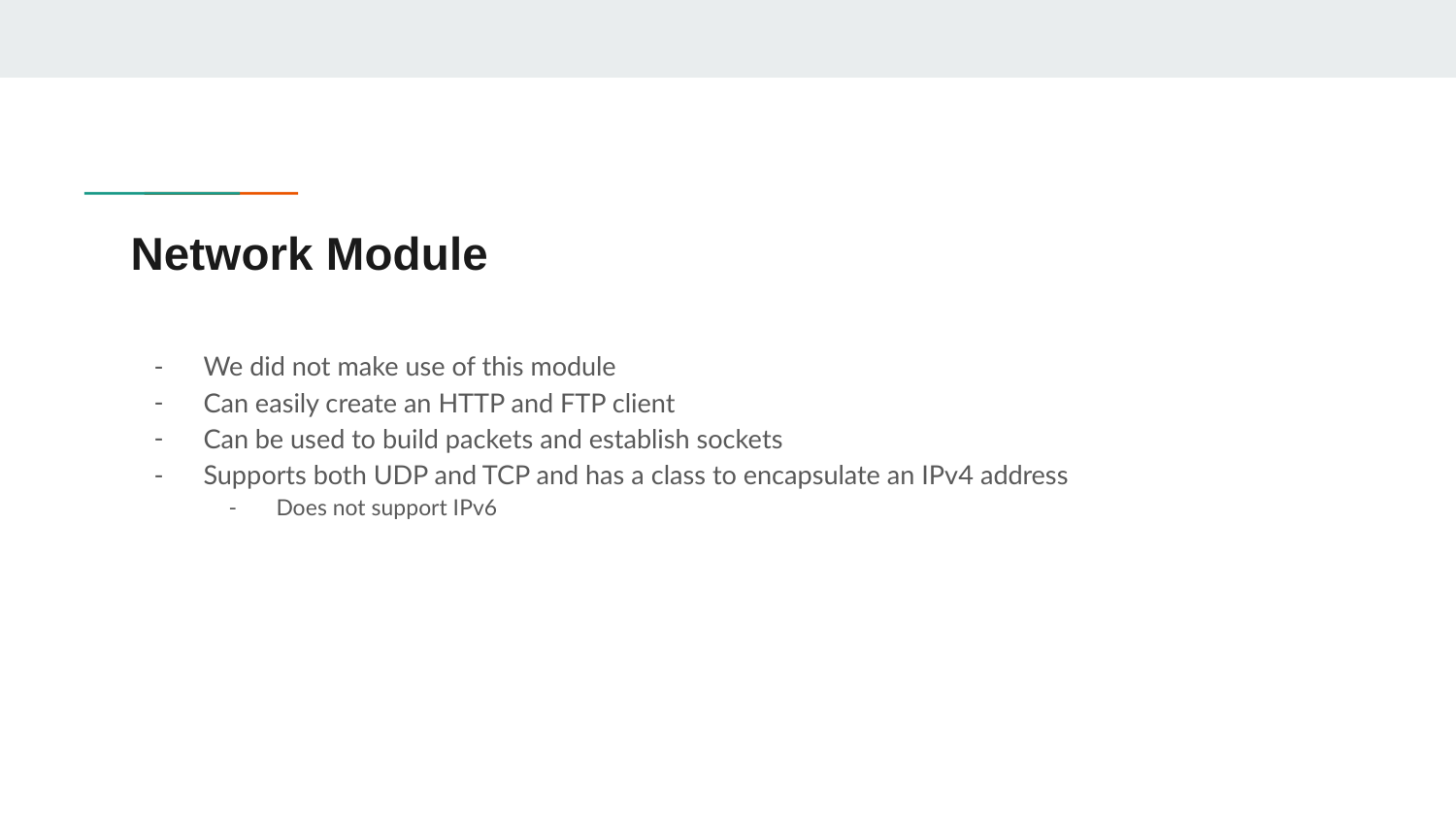

# Network Module
We did not make use of this module
Can easily create an HTTP and FTP client
Can be used to build packets and establish sockets
Supports both UDP and TCP and has a class to encapsulate an IPv4 address
Does not support IPv6